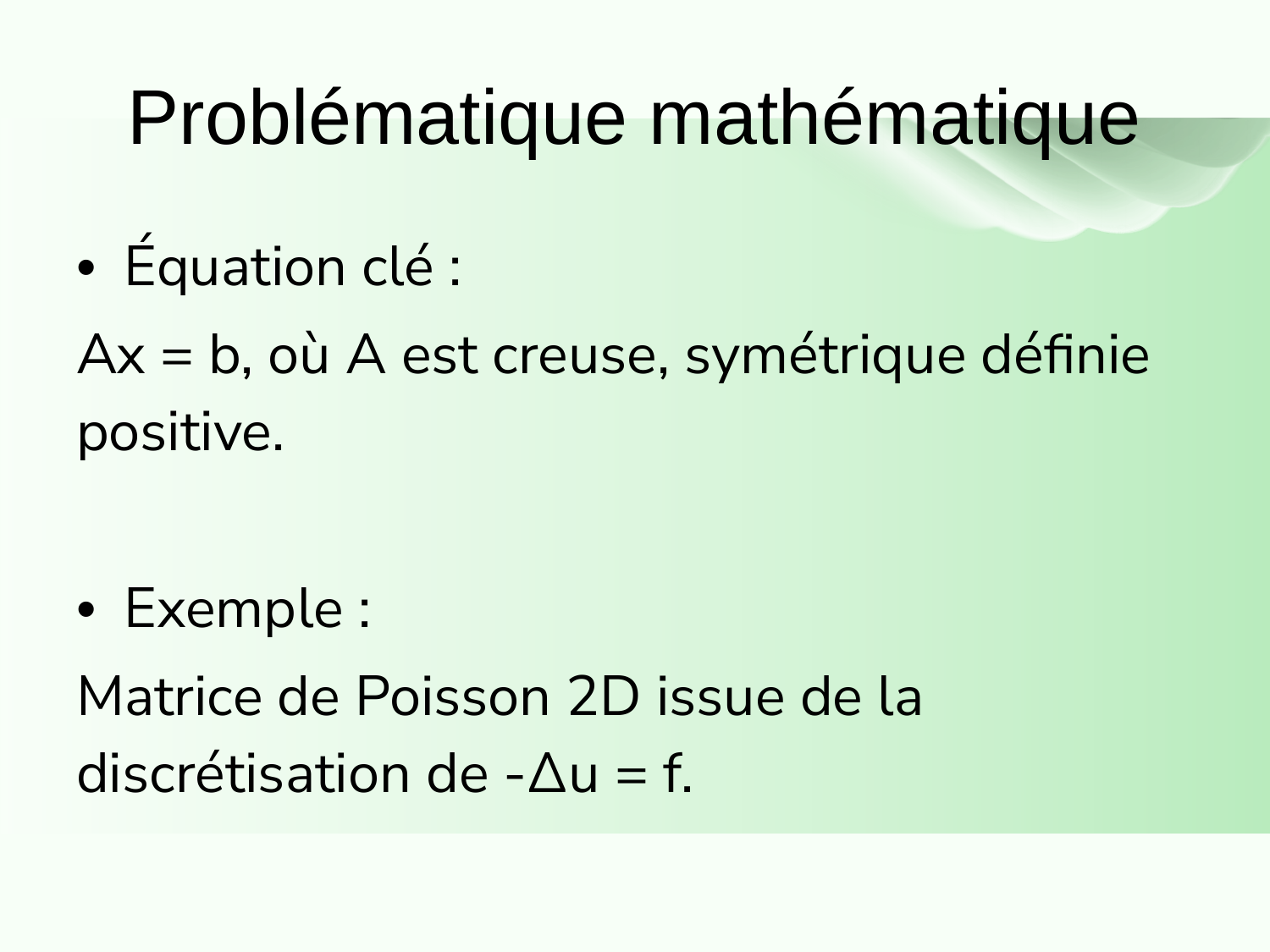

Problématique mathématique
Équation clé :
Ax = b, où A est creuse, symétrique définie positive.

Exemple :
Matrice de Poisson 2D issue de la discrétisation de -Δu = f.